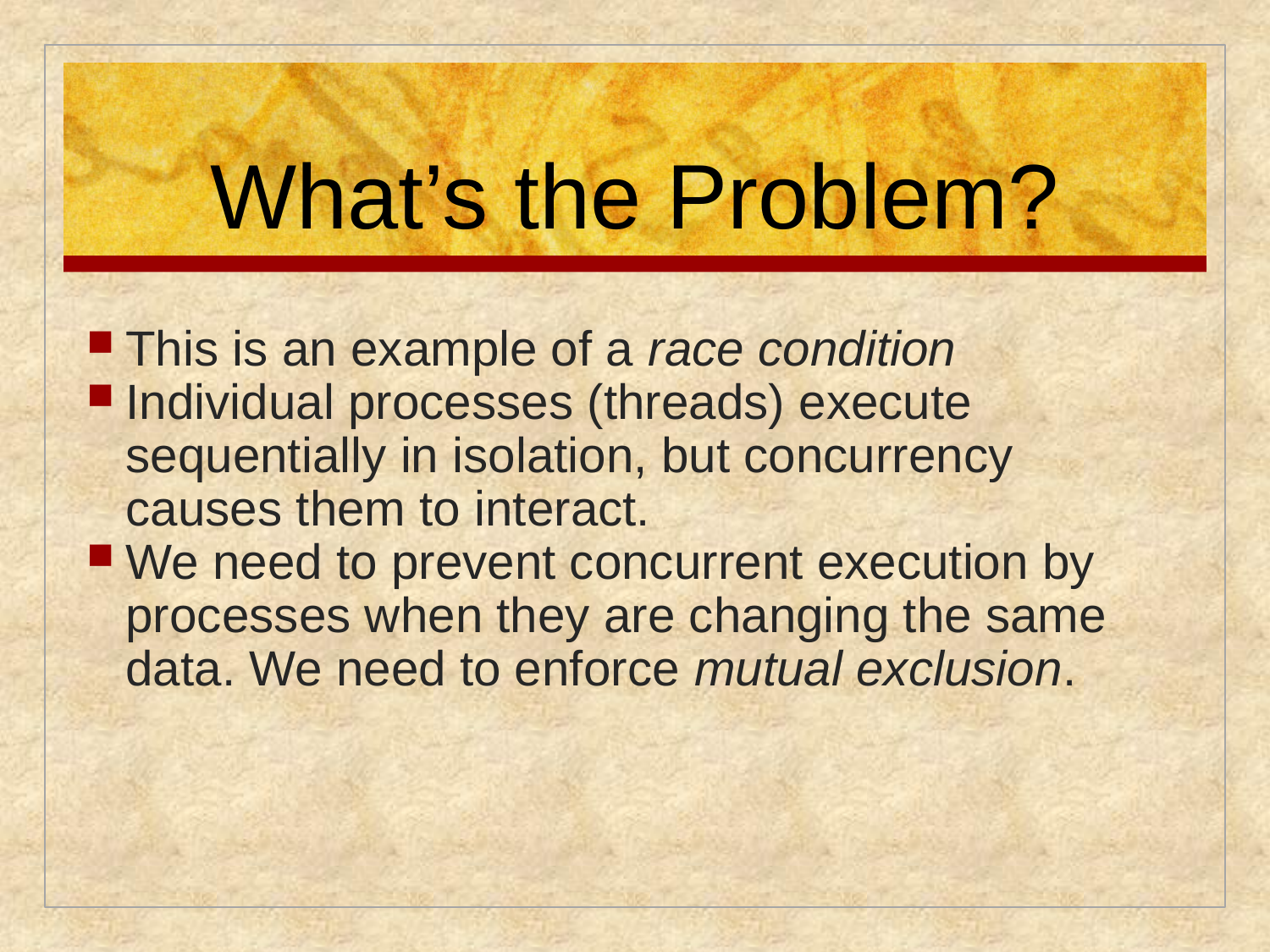

What’s the Problem?
This is an example of a race condition
Individual processes (threads) execute sequentially in isolation, but concurrency causes them to interact.
We need to prevent concurrent execution by processes when they are changing the same data. We need to enforce mutual exclusion.